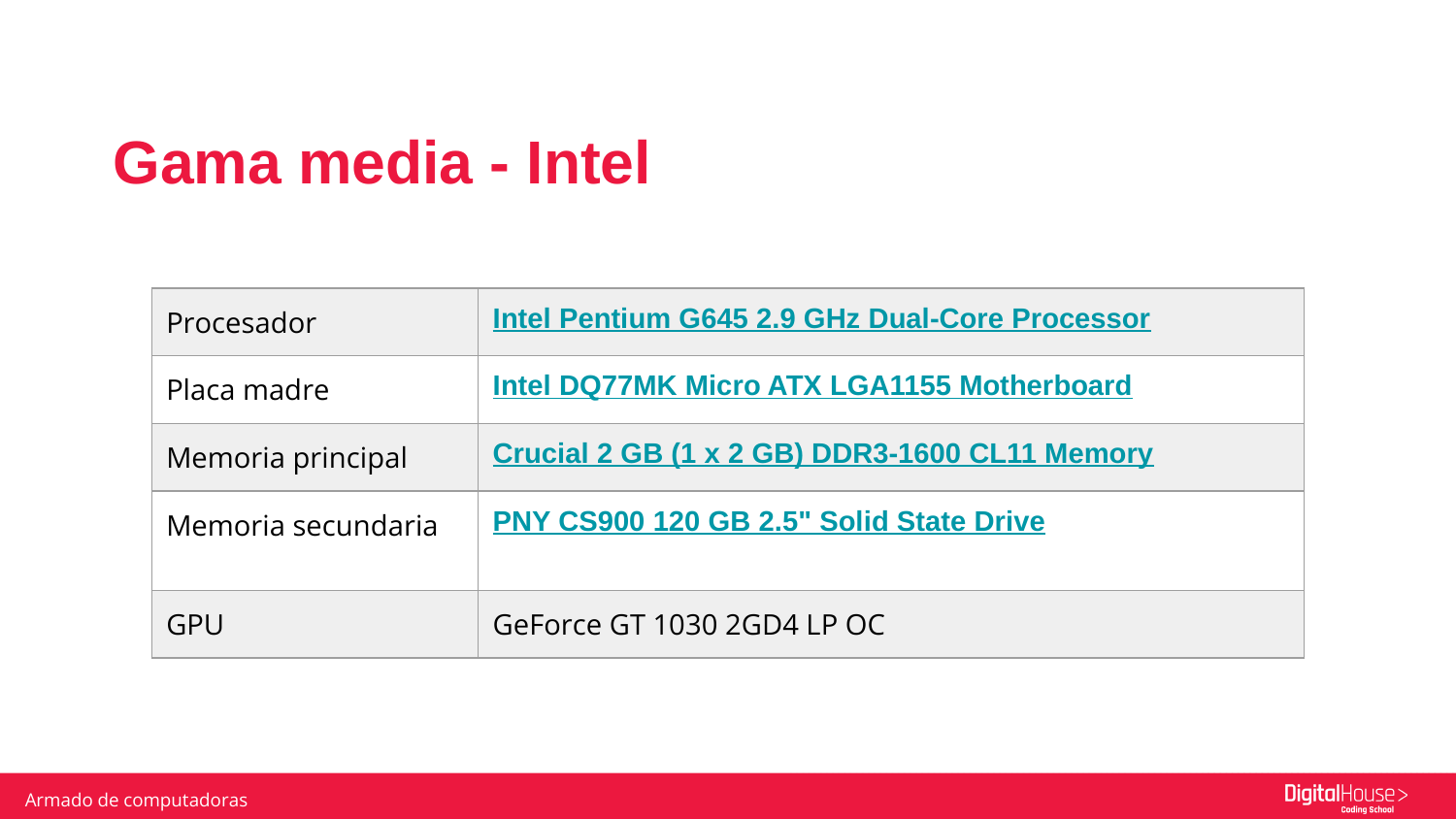

Gama media - Intel

| Procesador | Intel Pentium G645 2.9 GHz Dual-Core Processor |
| --- | --- |
| Placa madre | Intel DQ77MK Micro ATX LGA1155 Motherboard |
| Memoria principal | Crucial 2 GB (1 x 2 GB) DDR3-1600 CL11 Memory |
| Memoria secundaria | PNY CS900 120 GB 2.5" Solid State Drive |
| GPU | GeForce GT 1030 2GD4 LP OC |